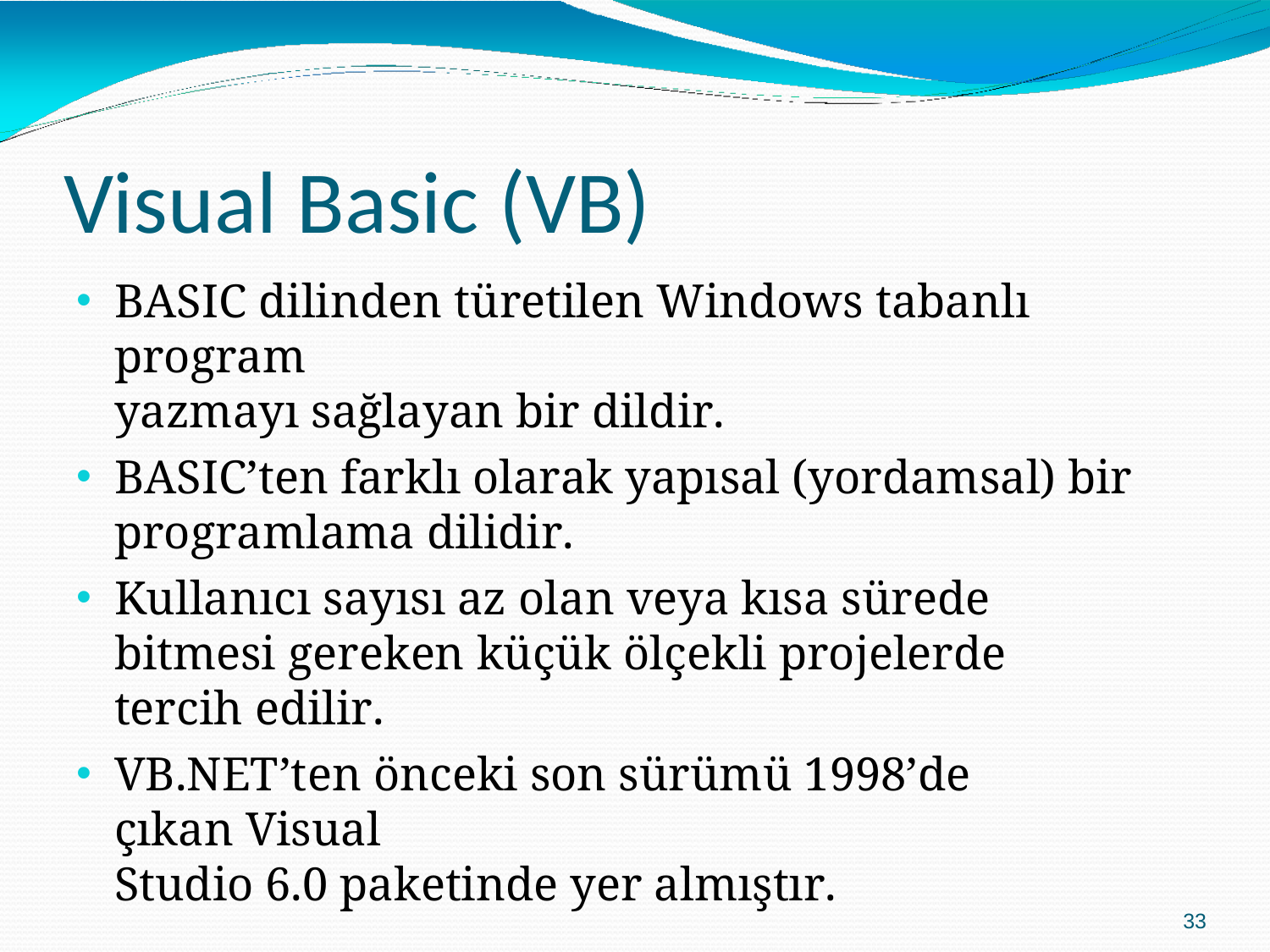

# Visual Basic (VB)
BASIC dilinden türetilen Windows tabanlı program
yazmayı sağlayan bir dildir.
BASIC’ten farklı olarak yapısal (yordamsal) bir
programlama dilidir.
Kullanıcı sayısı az olan veya kısa sürede bitmesi gereken küçük ölçekli projelerde tercih edilir.
VB.NET’ten önceki son sürümü 1998’de çıkan Visual
Studio 6.0 paketinde yer almıştır.
33